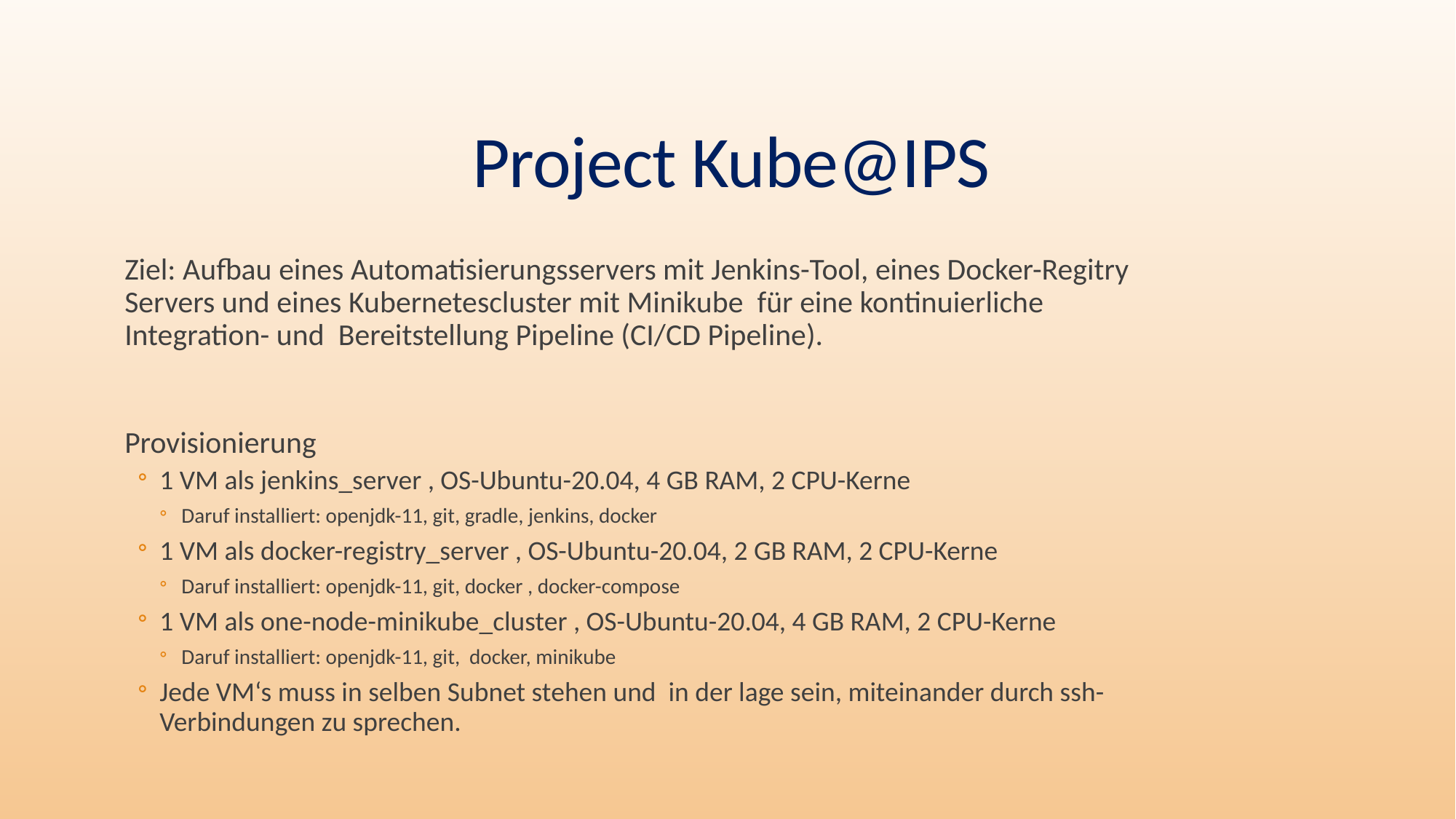

# Project Kube@IPS
Ziel: Aufbau eines Automatisierungsservers mit Jenkins-Tool, eines Docker-Regitry Servers und eines Kubernetescluster mit Minikube  für eine kontinuierliche Integration- und  Bereitstellung Pipeline (CI/CD Pipeline).

Provisionierung
1 VM als jenkins_server , OS-Ubuntu-20.04, 4 GB RAM, 2 CPU-Kerne
Daruf installiert: openjdk-11, git, gradle, jenkins, docker
1 VM als docker-registry_server , OS-Ubuntu-20.04, 2 GB RAM, 2 CPU-Kerne
Daruf installiert: openjdk-11, git, docker , docker-compose
1 VM als one-node-minikube_cluster , OS-Ubuntu-20.04, 4 GB RAM, 2 CPU-Kerne
Daruf installiert: openjdk-11, git,  docker, minikube
Jede VM‘s muss in selben Subnet stehen und  in der lage sein, miteinander durch ssh-Verbindungen zu sprechen.